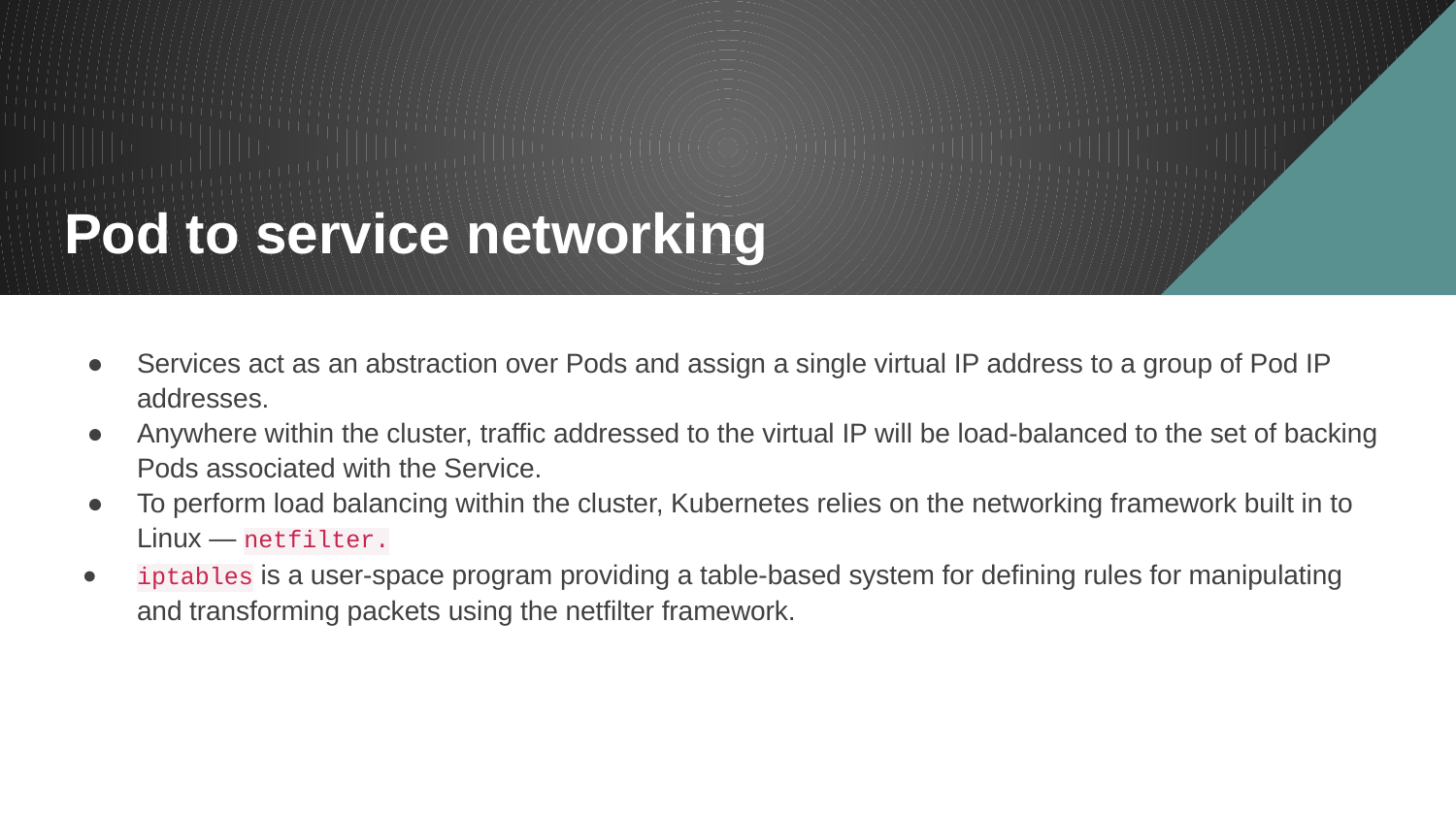

# Pod to service networking
Services act as an abstraction over Pods and assign a single virtual IP address to a group of Pod IP addresses.
Anywhere within the cluster, traffic addressed to the virtual IP will be load-balanced to the set of backing Pods associated with the Service.
To perform load balancing within the cluster, Kubernetes relies on the networking framework built in to Linux — netfilter.
iptables is a user-space program providing a table-based system for defining rules for manipulating and transforming packets using the netfilter framework.